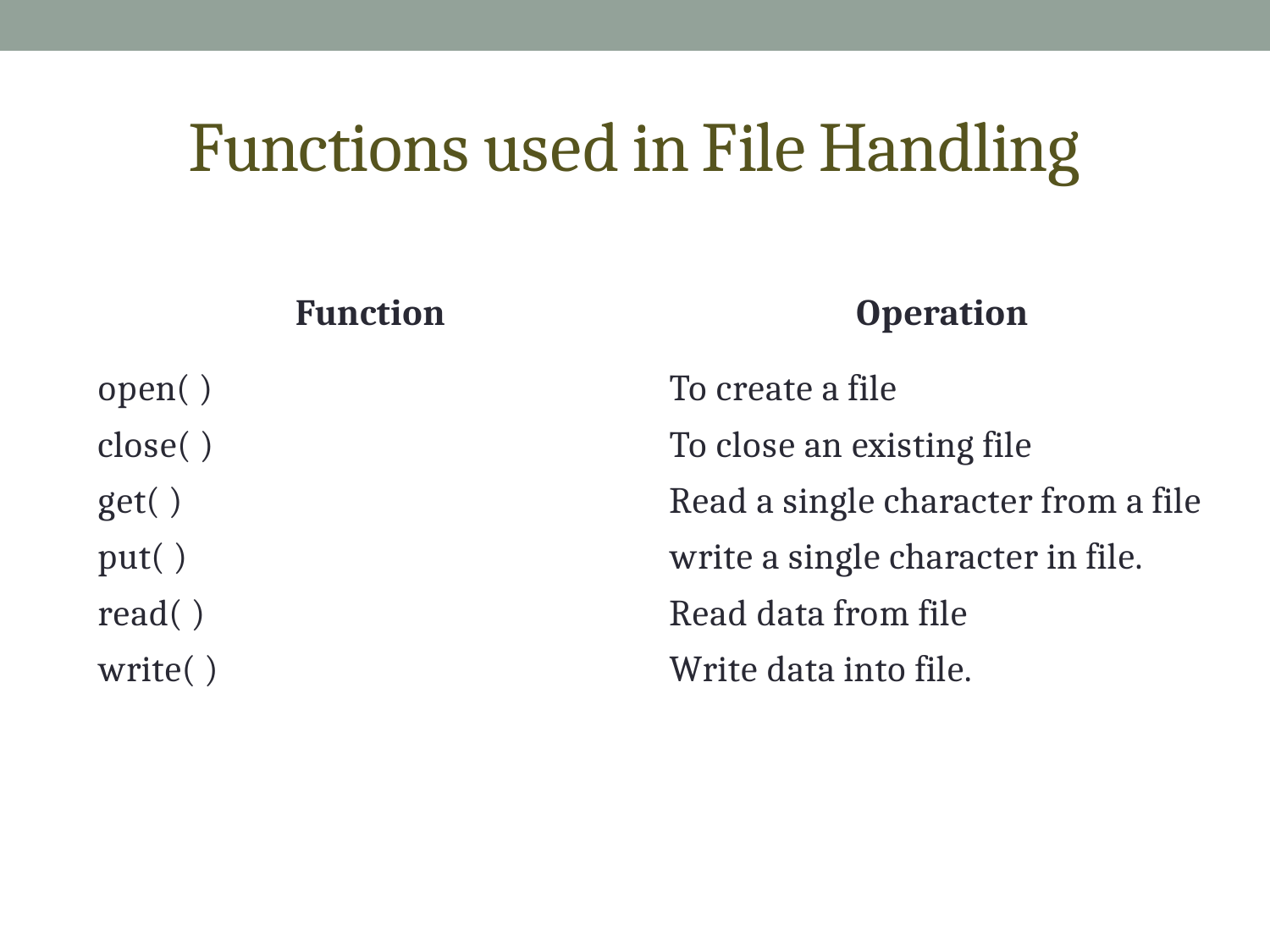

# Functions used in File Handling
| Function | Operation |
| --- | --- |
| open( ) | To create a file |
| close( ) | To close an existing file |
| get( ) | Read a single character from a file |
| put( ) | write a single character in file. |
| read( ) | Read data from file |
| write( ) | Write data into file. |